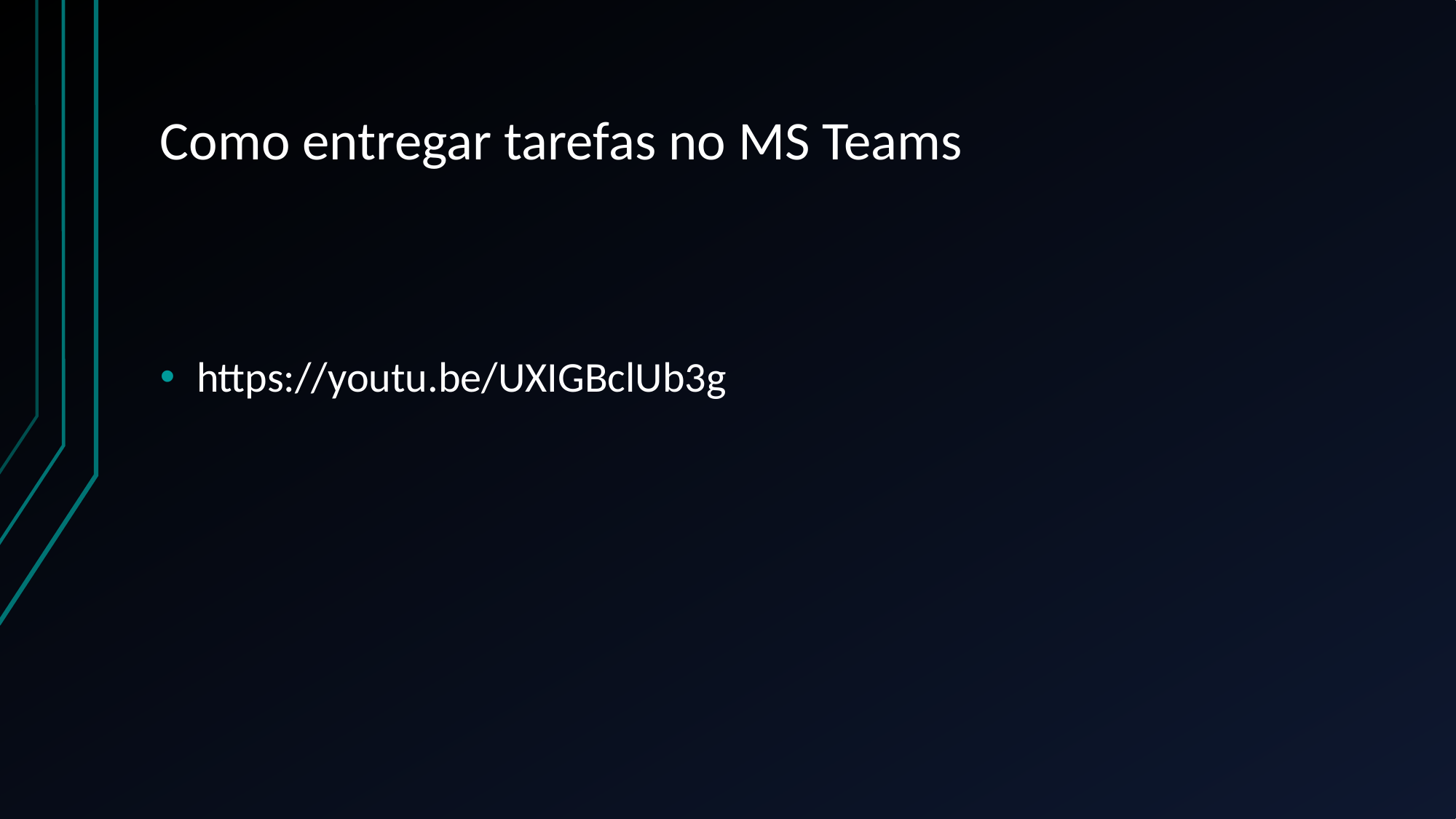

# Como entregar tarefas no MS Teams

https://youtu.be/UXIGBclUb3g